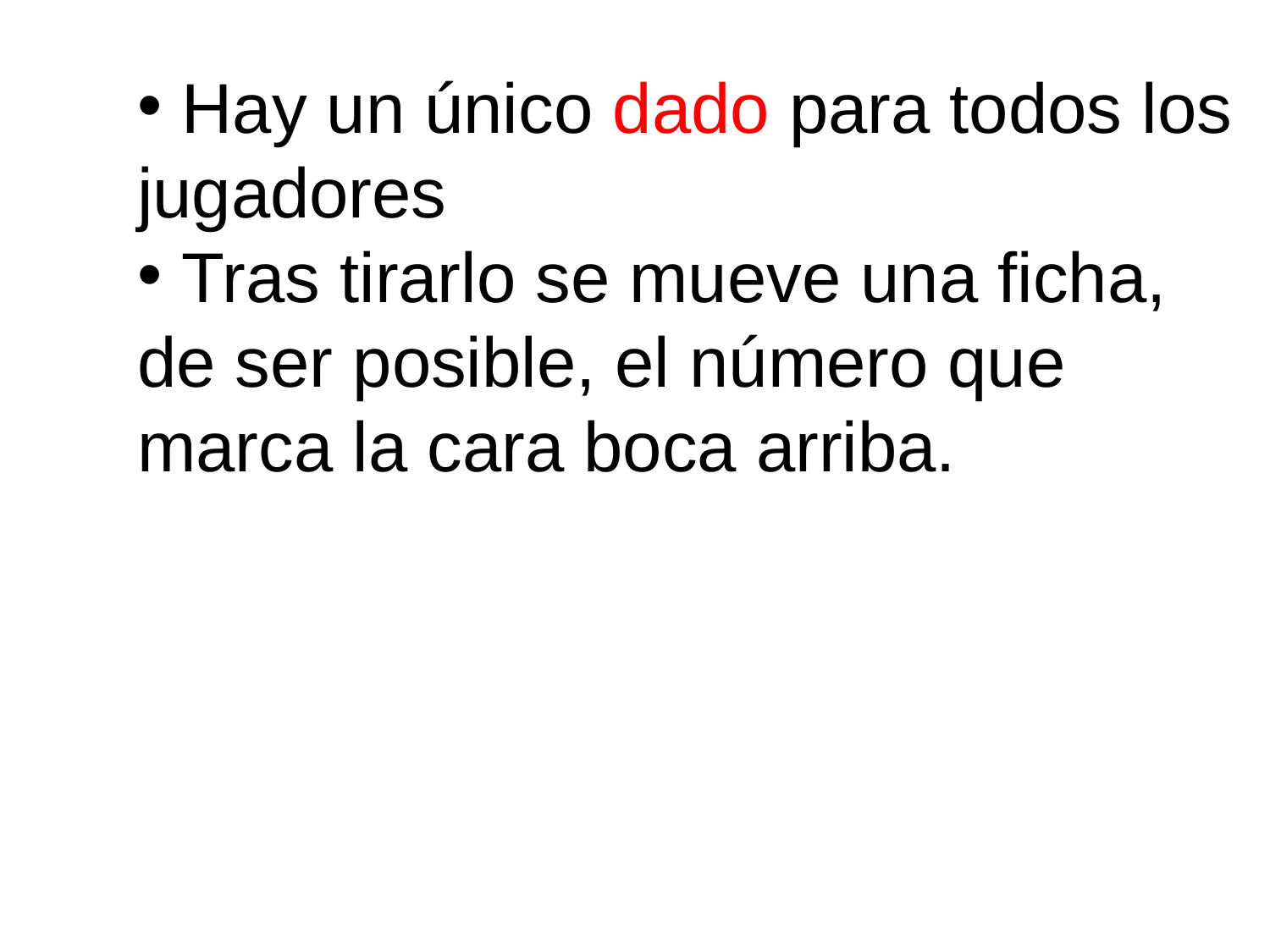

Hay un único dado para todos los jugadores
 Tras tirarlo se mueve una ficha, de ser posible, el número que marca la cara boca arriba.